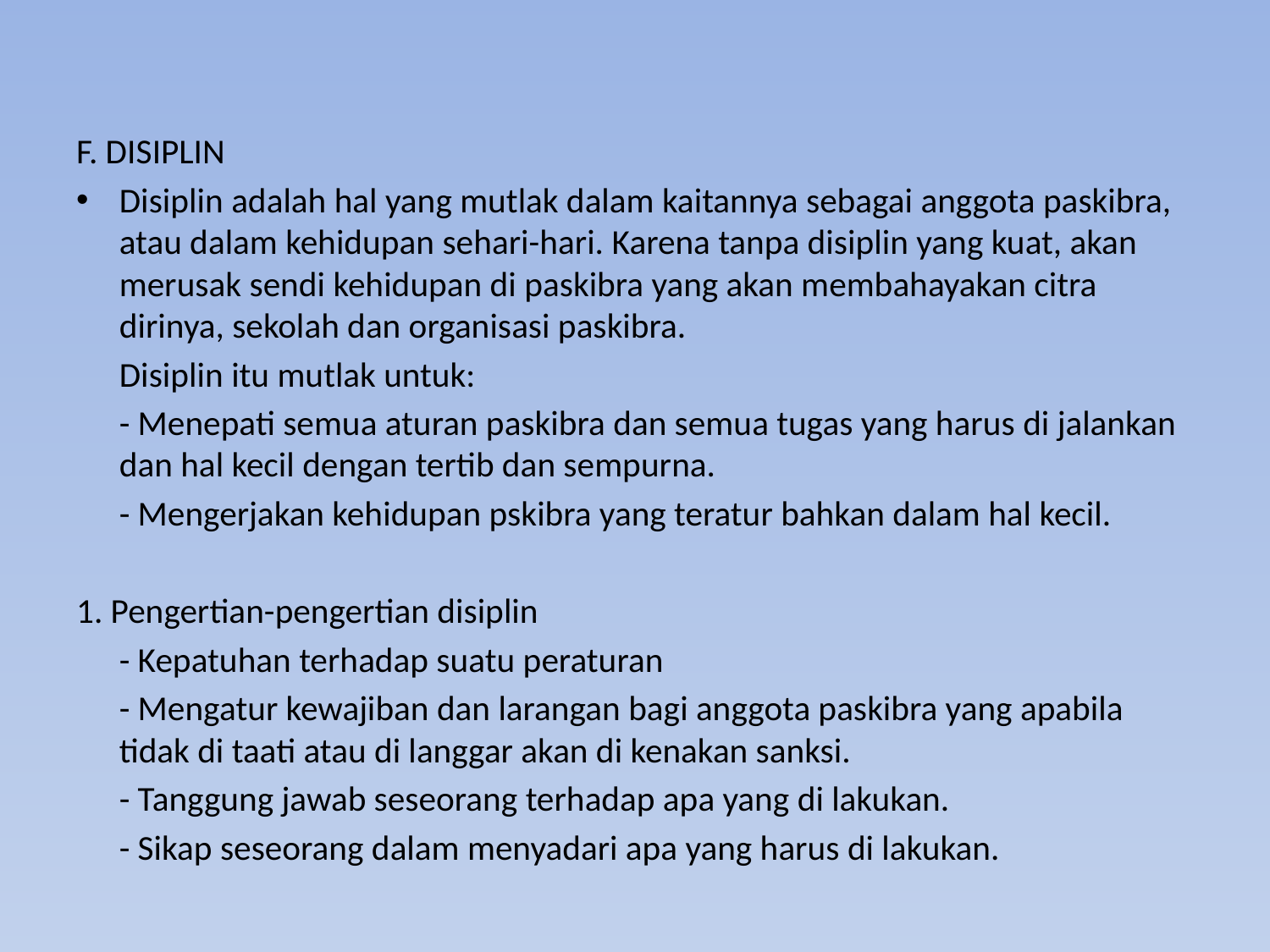

F. DISIPLIN
Disiplin adalah hal yang mutlak dalam kaitannya sebagai anggota paskibra, atau dalam kehidupan sehari-hari. Karena tanpa disiplin yang kuat, akan merusak sendi kehidupan di paskibra yang akan membahayakan citra dirinya, sekolah dan organisasi paskibra.
	Disiplin itu mutlak untuk:
	- Menepati semua aturan paskibra dan semua tugas yang harus di jalankan dan hal kecil dengan tertib dan sempurna.
	- Mengerjakan kehidupan pskibra yang teratur bahkan dalam hal kecil.

1. Pengertian-pengertian disiplin
	- Kepatuhan terhadap suatu peraturan
	- Mengatur kewajiban dan larangan bagi anggota paskibra yang apabila tidak di taati atau di langgar akan di kenakan sanksi.
	- Tanggung jawab seseorang terhadap apa yang di lakukan.
	- Sikap seseorang dalam menyadari apa yang harus di lakukan.